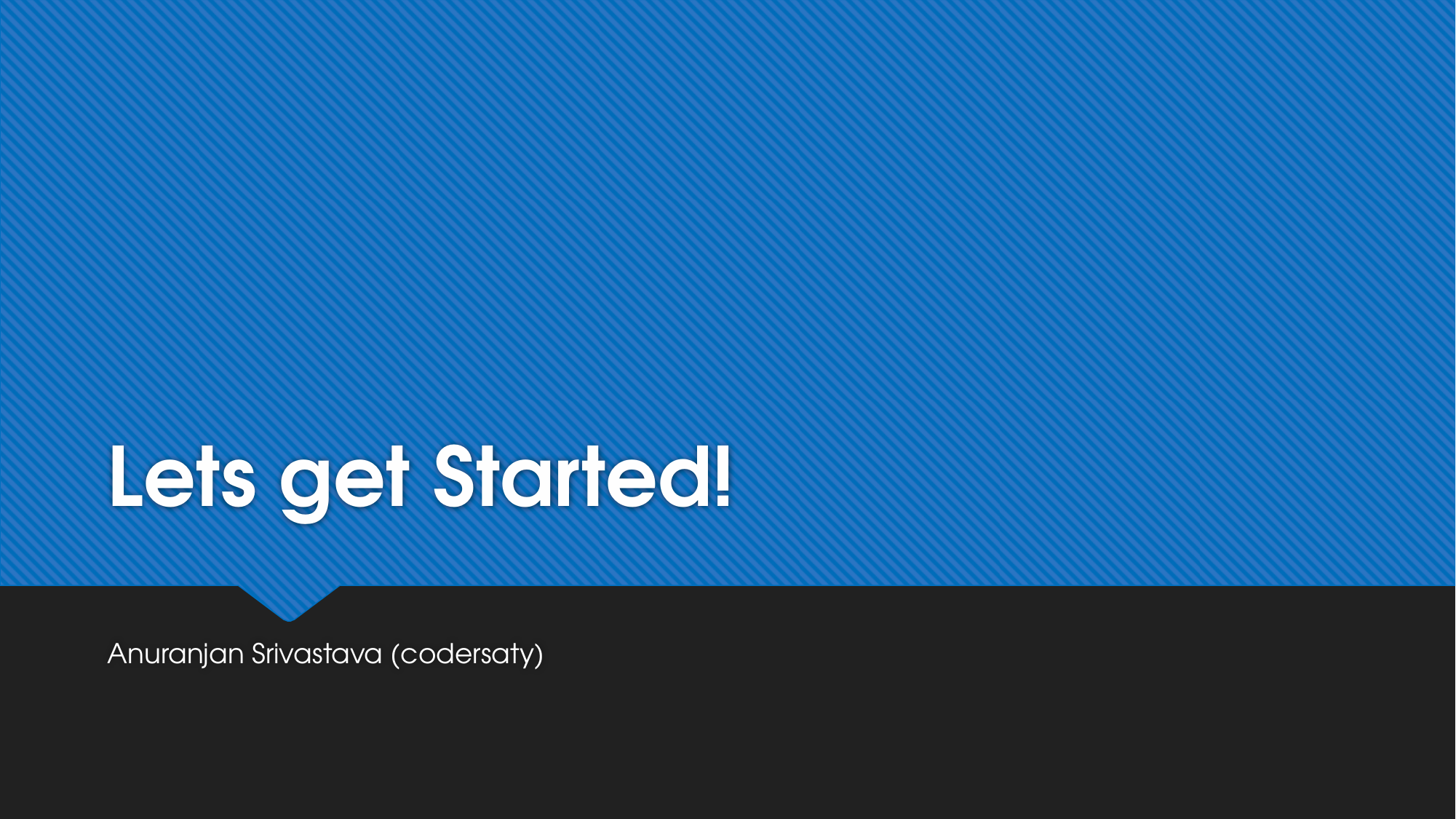

# Lets get Started!
Anuranjan Srivastava (codersaty)